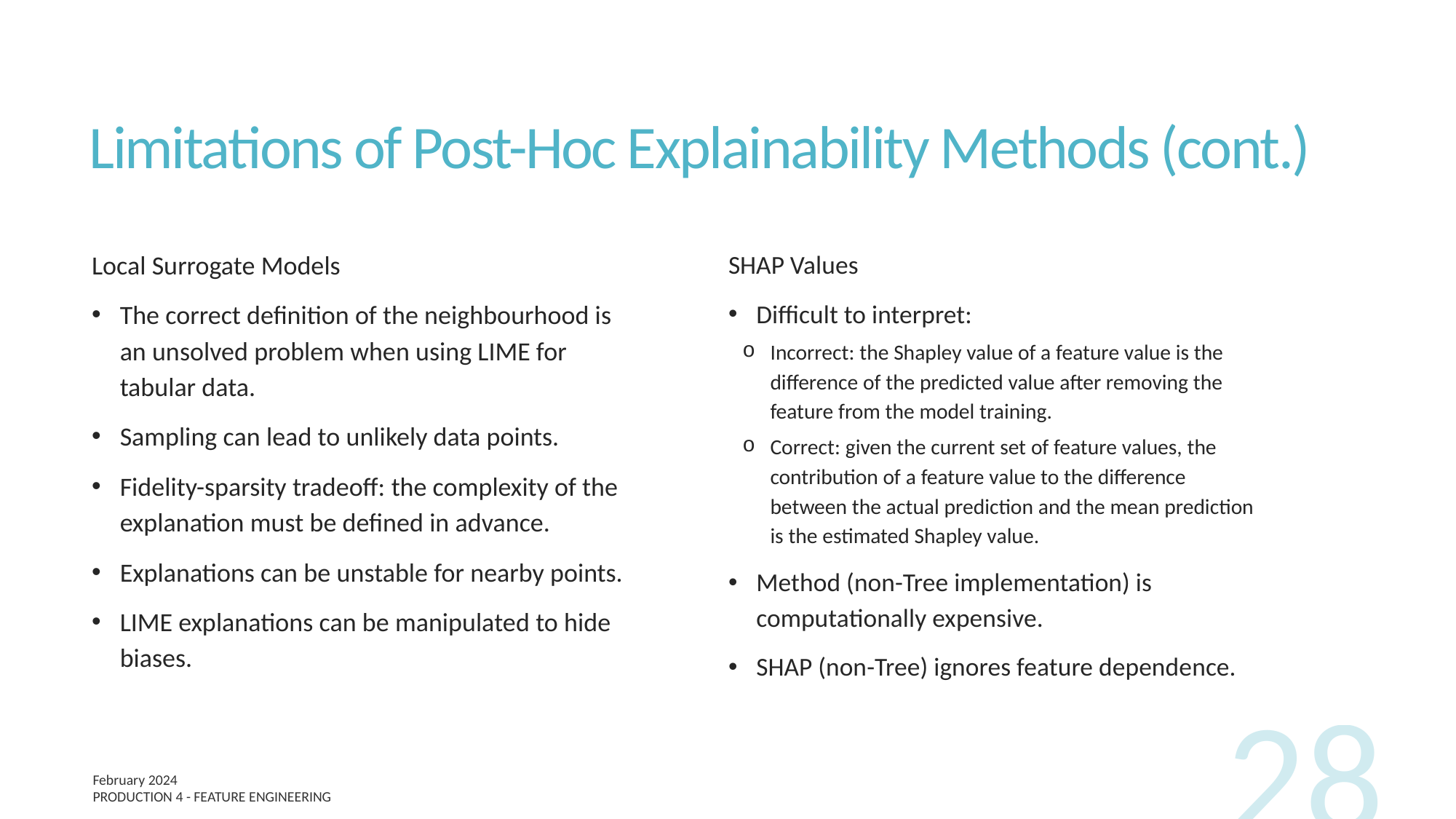

# Limitations of Post-Hoc Explainability Methods (cont.)
Local Surrogate Models
The correct definition of the neighbourhood is an unsolved problem when using LIME for tabular data.
Sampling can lead to unlikely data points.
Fidelity-sparsity tradeoff: the complexity of the explanation must be defined in advance.
Explanations can be unstable for nearby points.
LIME explanations can be manipulated to hide biases.
SHAP Values
Difficult to interpret:
Incorrect: the Shapley value of a feature value is the difference of the predicted value after removing the feature from the model training.
Correct: given the current set of feature values, the contribution of a feature value to the difference between the actual prediction and the mean prediction is the estimated Shapley value.
Method (non-Tree implementation) is computationally expensive.
SHAP (non-Tree) ignores feature dependence.
28
February 2024
Production 4 - Feature Engineering